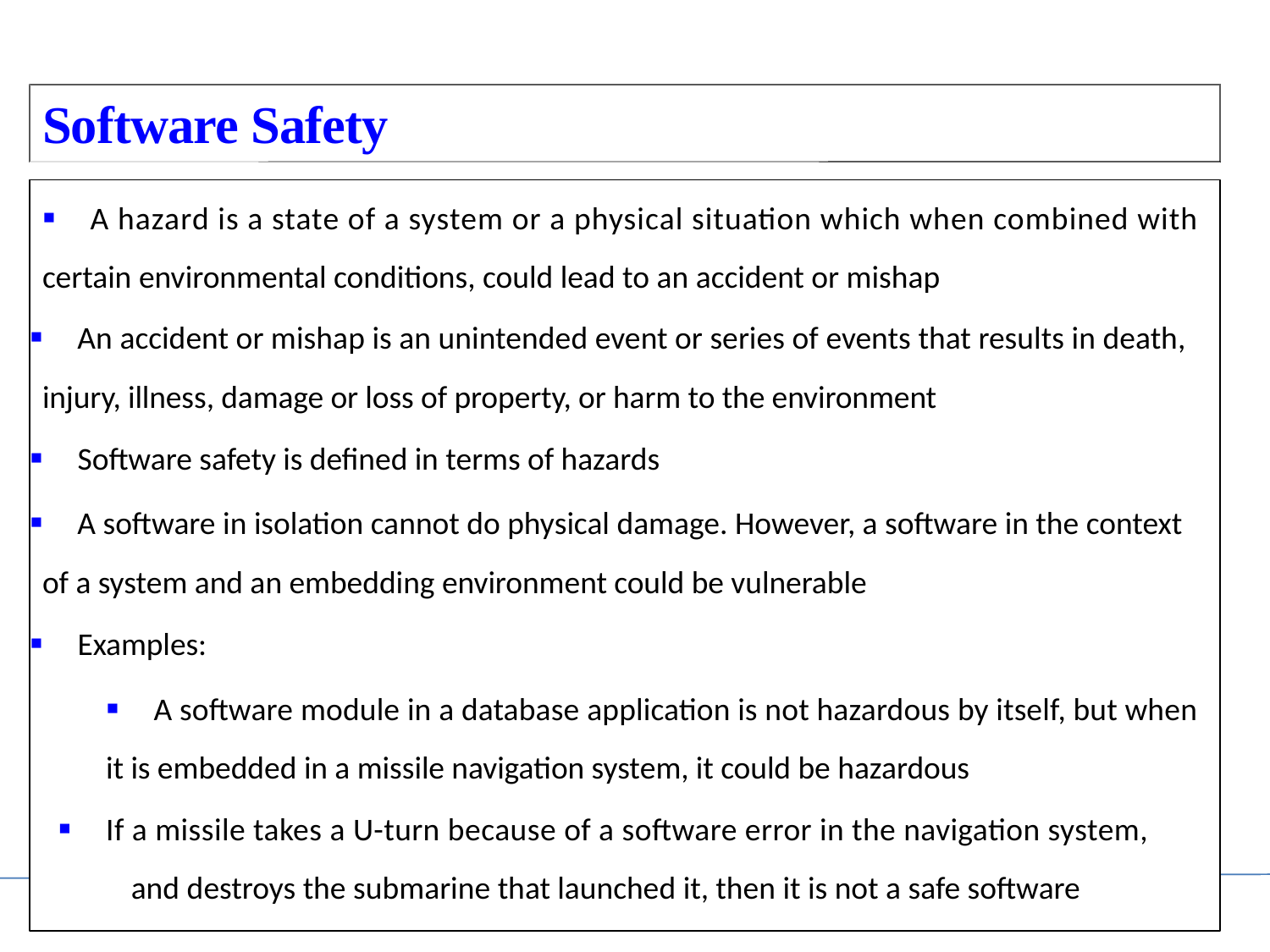

Software Safety

6/11/2017                                                       Software Design, Verification and Validation                                                       26

▪	A hazard is a state of a system or a physical situation which when combined with
certain environmental conditions, could lead to an accident or mishap
▪  An accident or mishap is an unintended event or series of events that results in death,
injury, illness, damage or loss of property, or harm to the environment
▪  Software safety is defined in terms of hazards
▪  A software in isolation cannot do physical damage. However, a software in the context
of a system and an embedding environment could be vulnerable
▪  Examples:
▪	A software module in a database application is not hazardous by itself, but when
it is embedded in a missile navigation system, it could be hazardous
▪  If a missile takes a U-turn because of a software error in the navigation system,
and destroys the submarine that launched it, then it is not a safe software